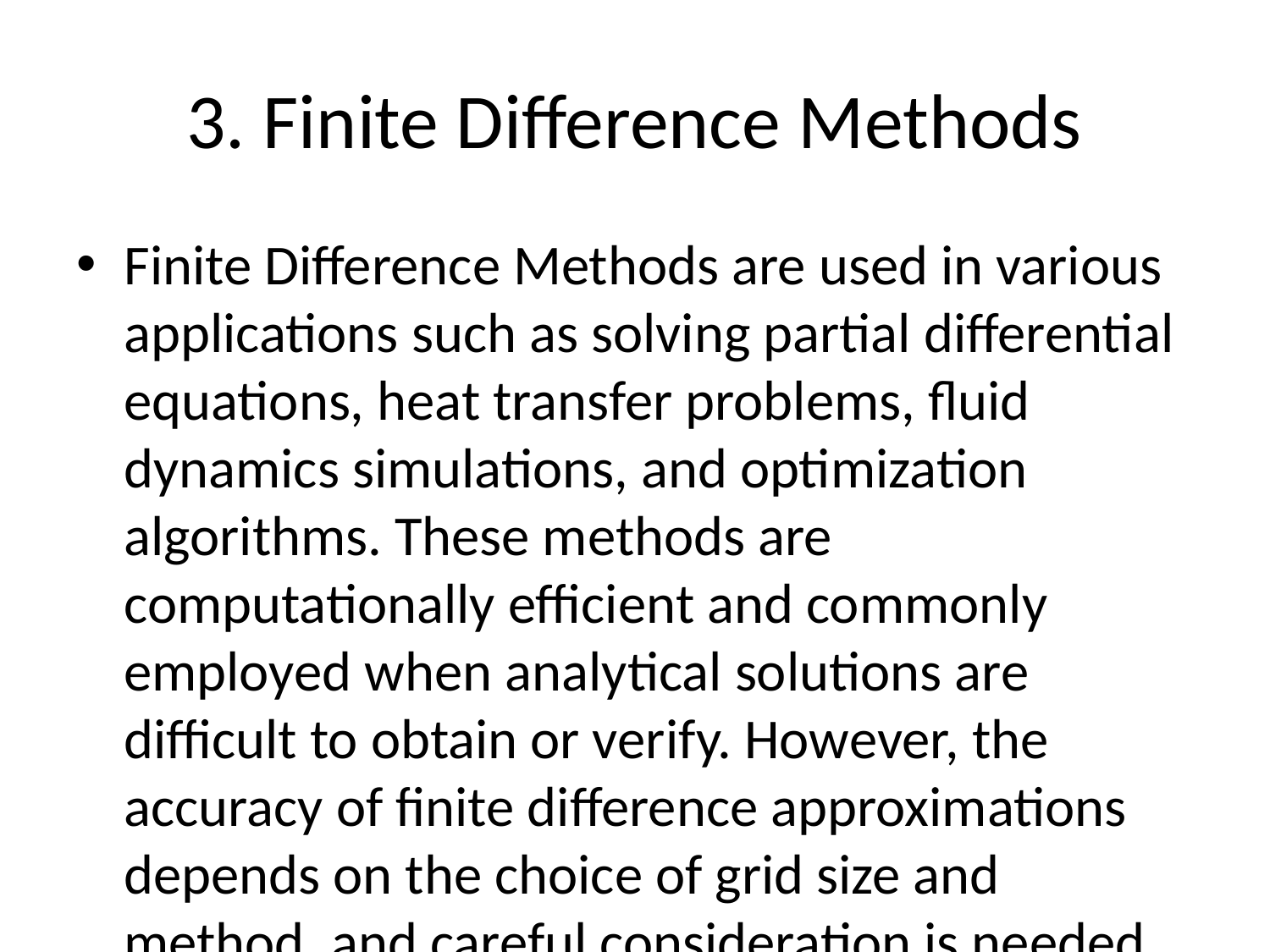

# 3. Finite Difference Methods
Finite Difference Methods are used in various applications such as solving partial differential equations, heat transfer problems, fluid dynamics simulations, and optimization algorithms. These methods are computationally efficient and commonly employed when analytical solutions are difficult to obtain or verify. However, the accuracy of finite difference approximations depends on the choice of grid size and method, and careful consideration is needed to ensure reliable results.